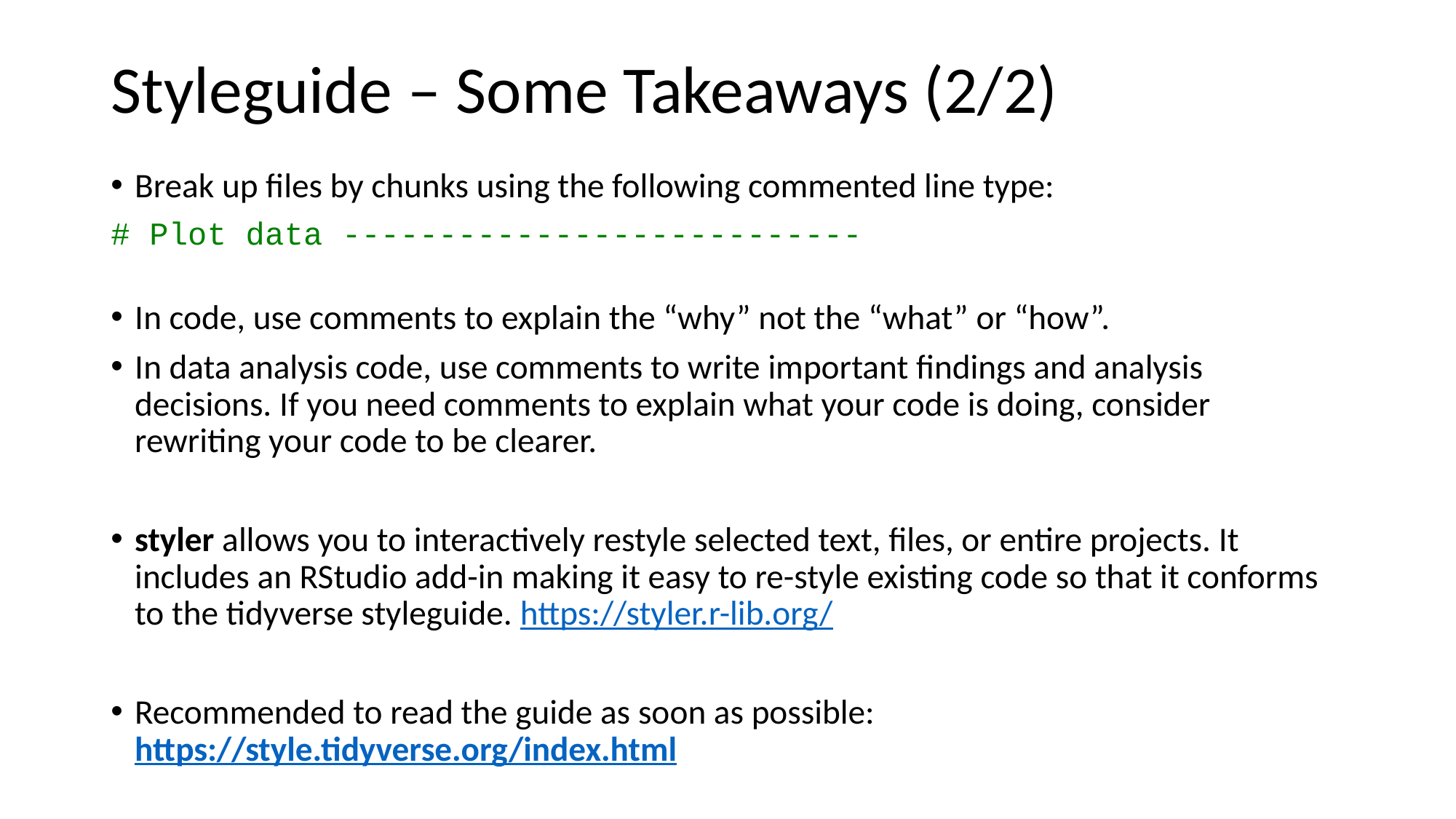

# Styleguide – Some Takeaways (2/2)
Break up files by chunks using the following commented line type:
# Plot data ---------------------------

In code, use comments to explain the “why” not the “what” or “how”.
In data analysis code, use comments to write important findings and analysis decisions. If you need comments to explain what your code is doing, consider rewriting your code to be clearer.

styler allows you to interactively restyle selected text, files, or entire projects. It includes an RStudio add-in making it easy to re-style existing code so that it conforms to the tidyverse styleguide. https://styler.r-lib.org/

Recommended to read the guide as soon as possible: https://style.tidyverse.org/index.html